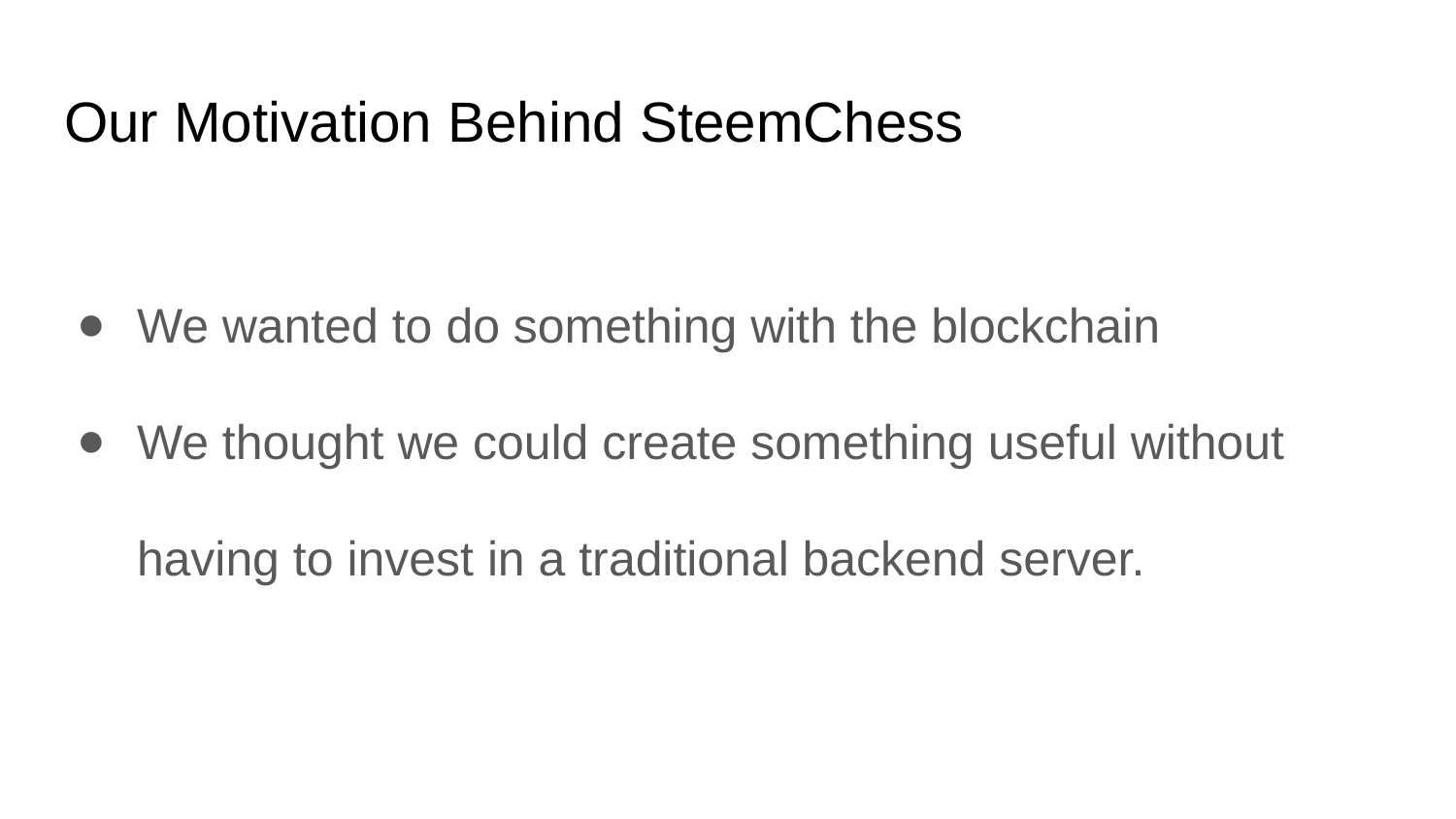

# Our Motivation Behind SteemChess
We wanted to do something with the blockchain
We thought we could create something useful without
having to invest in a traditional backend server.